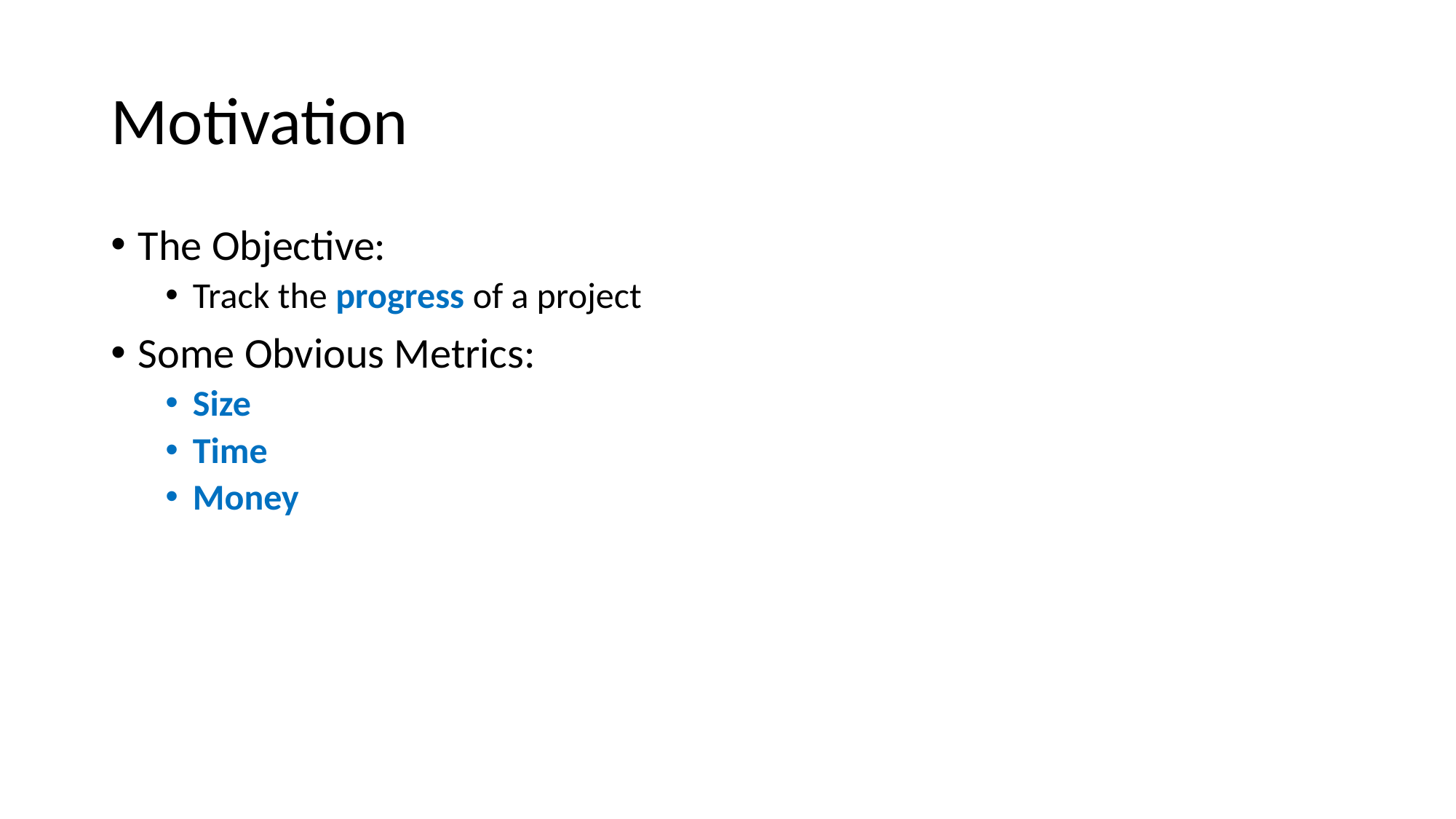

# Motivation
The Objective:
Track the progress of a project
Some Obvious Metrics:
Size
Time
Money